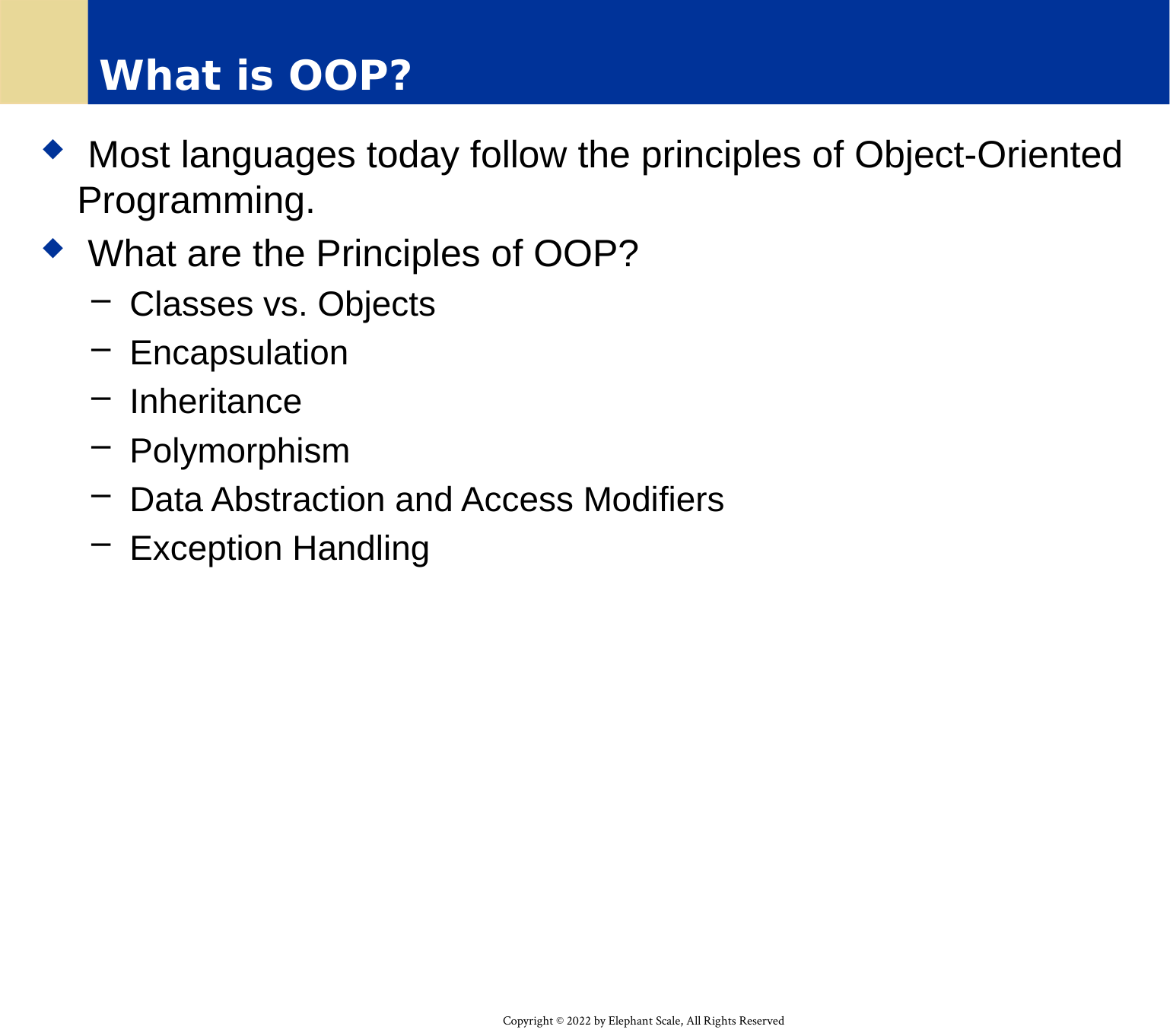

# What is OOP?
 Most languages today follow the principles of Object-Oriented Programming.
 What are the Principles of OOP?
 Classes vs. Objects
 Encapsulation
 Inheritance
 Polymorphism
 Data Abstraction and Access Modifiers
 Exception Handling
Copyright © 2022 by Elephant Scale, All Rights Reserved